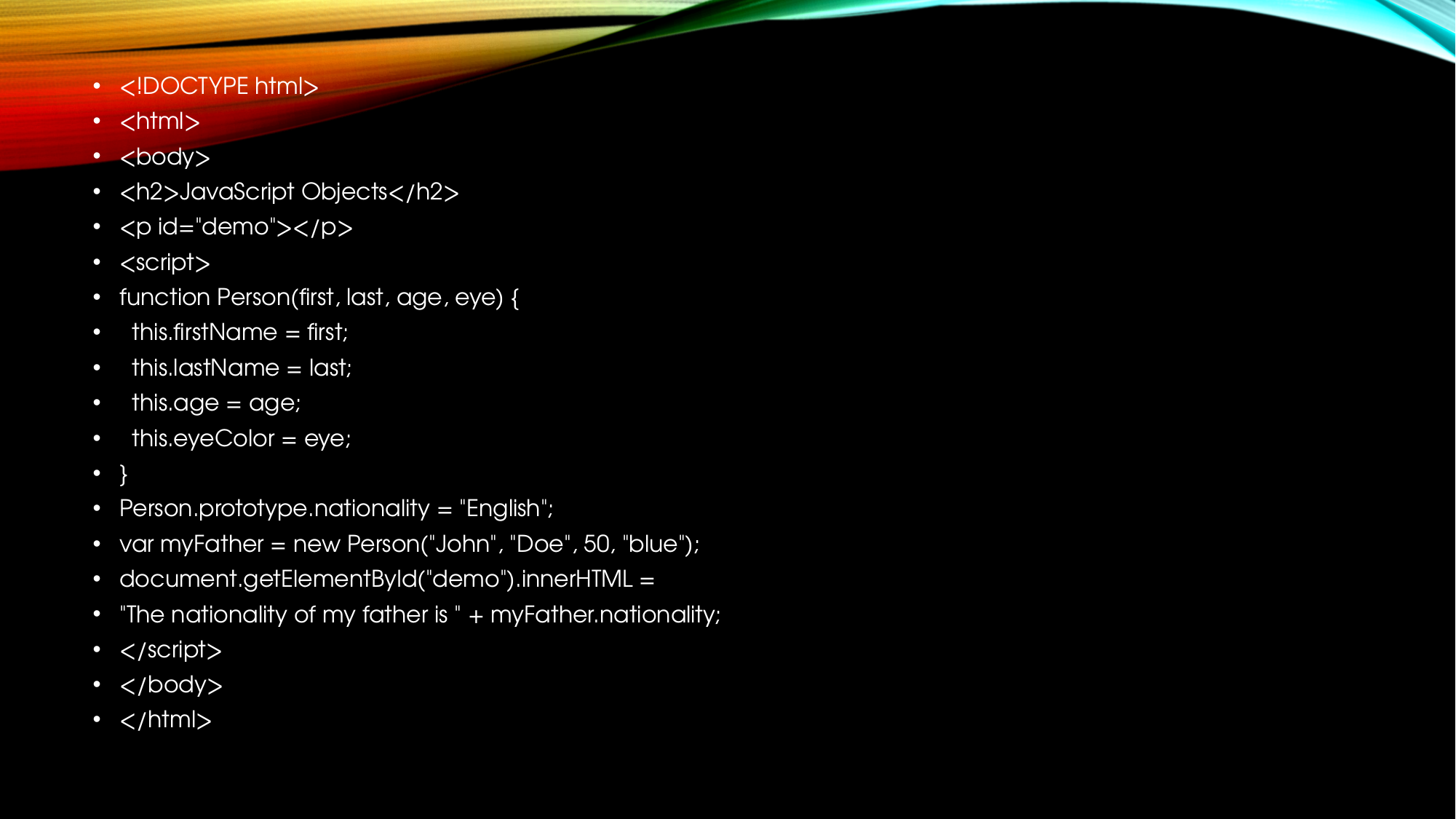

<!DOCTYPE html>
<html>
<body>
<h2>JavaScript Objects</h2>
<p id="demo"></p>
<script>
function Person(first, last, age, eye) {
  this.firstName = first;
  this.lastName = last;
  this.age = age;
  this.eyeColor = eye;
}
Person.prototype.nationality = "English";
var myFather = new Person("John", "Doe", 50, "blue");
document.getElementById("demo").innerHTML =
"The nationality of my father is " + myFather.nationality;
</script>
</body>
</html>